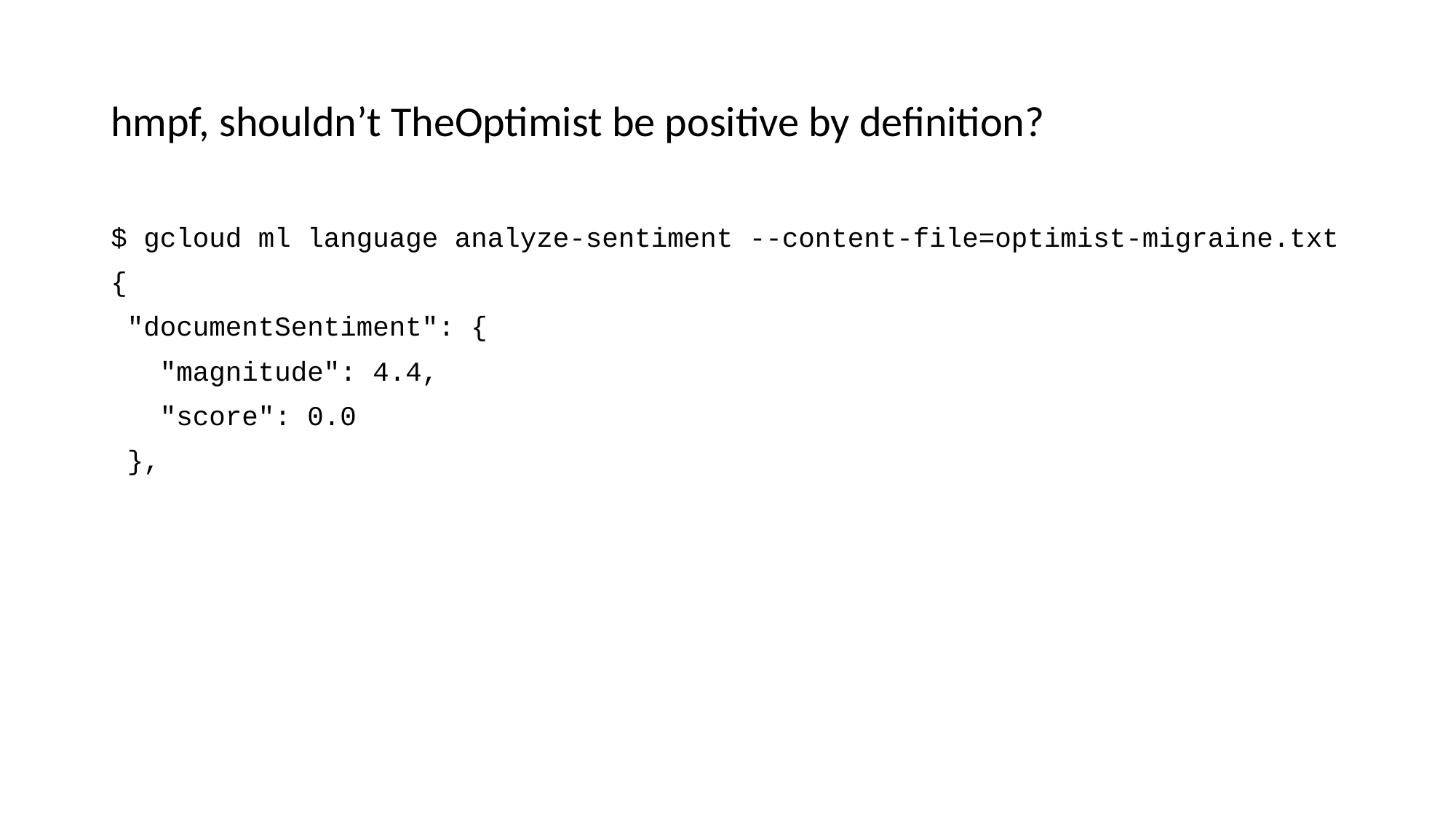

# hmpf, shouldn’t TheOptimist be positive by definition?
$ gcloud ml language analyze-sentiment --content-file=optimist-migraine.txt
{
 "documentSentiment": {
   "magnitude": 4.4,
   "score": 0.0
 },